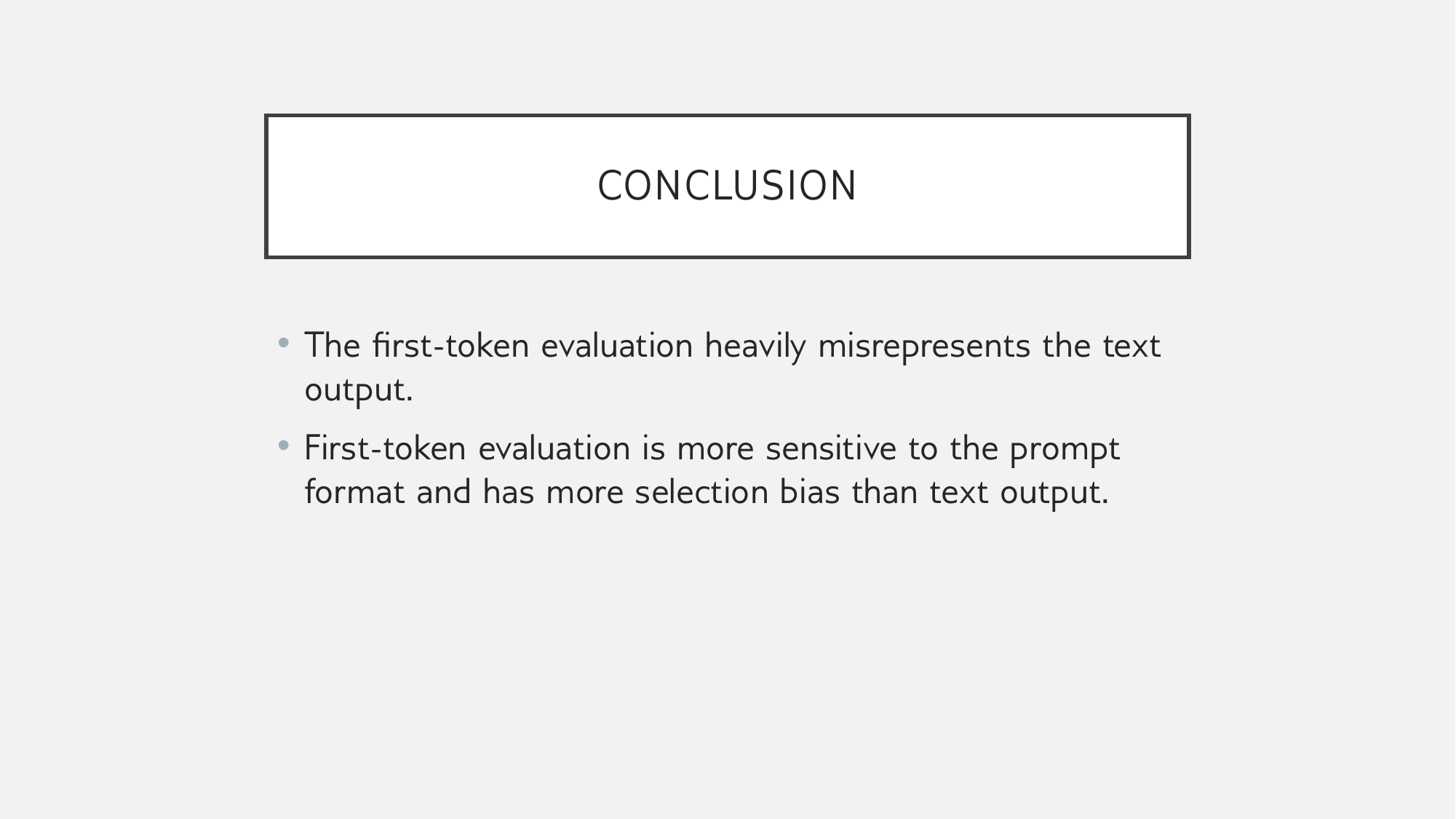

# Conclusion
The first-token evaluation heavily misrepresents the text output.
First-token evaluation is more sensitive to the prompt format and has more selection bias than text output.